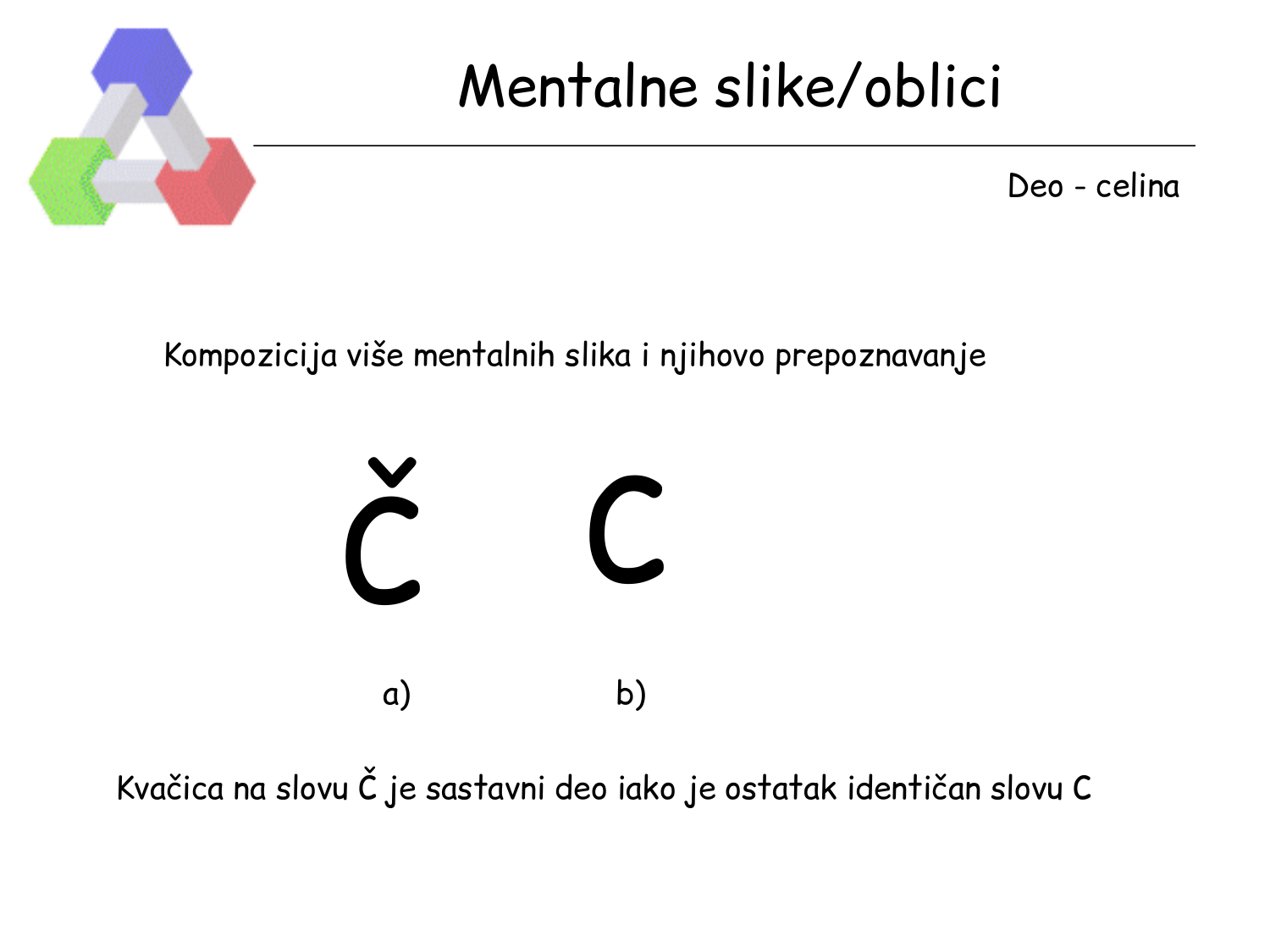

# Mentalne slike/oblici
Deo - celina

Kompozicija više mentalnih slika i njihovo prepoznavanje
C
Č
a)
b)
Kvačica na slovu Č je sastavni deo iako je ostatak identičan slovu C